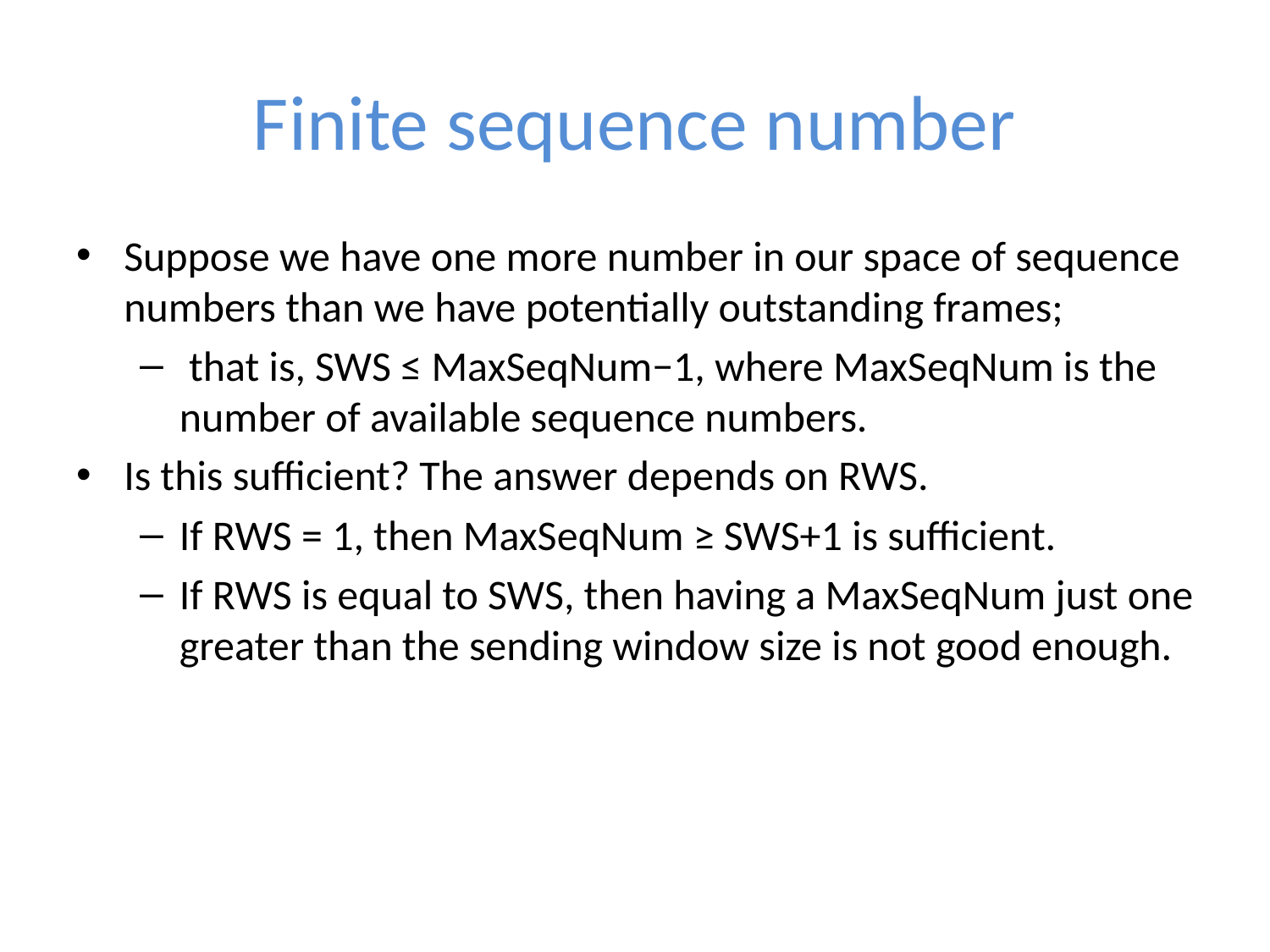

# Finite sequence number
Suppose we have one more number in our space of sequence numbers than we have potentially outstanding frames;
 that is, SWS ≤ MaxSeqNum−1, where MaxSeqNum is the number of available sequence numbers.
Is this sufficient? The answer depends on RWS.
If RWS = 1, then MaxSeqNum ≥ SWS+1 is sufficient.
If RWS is equal to SWS, then having a MaxSeqNum just one greater than the sending window size is not good enough.